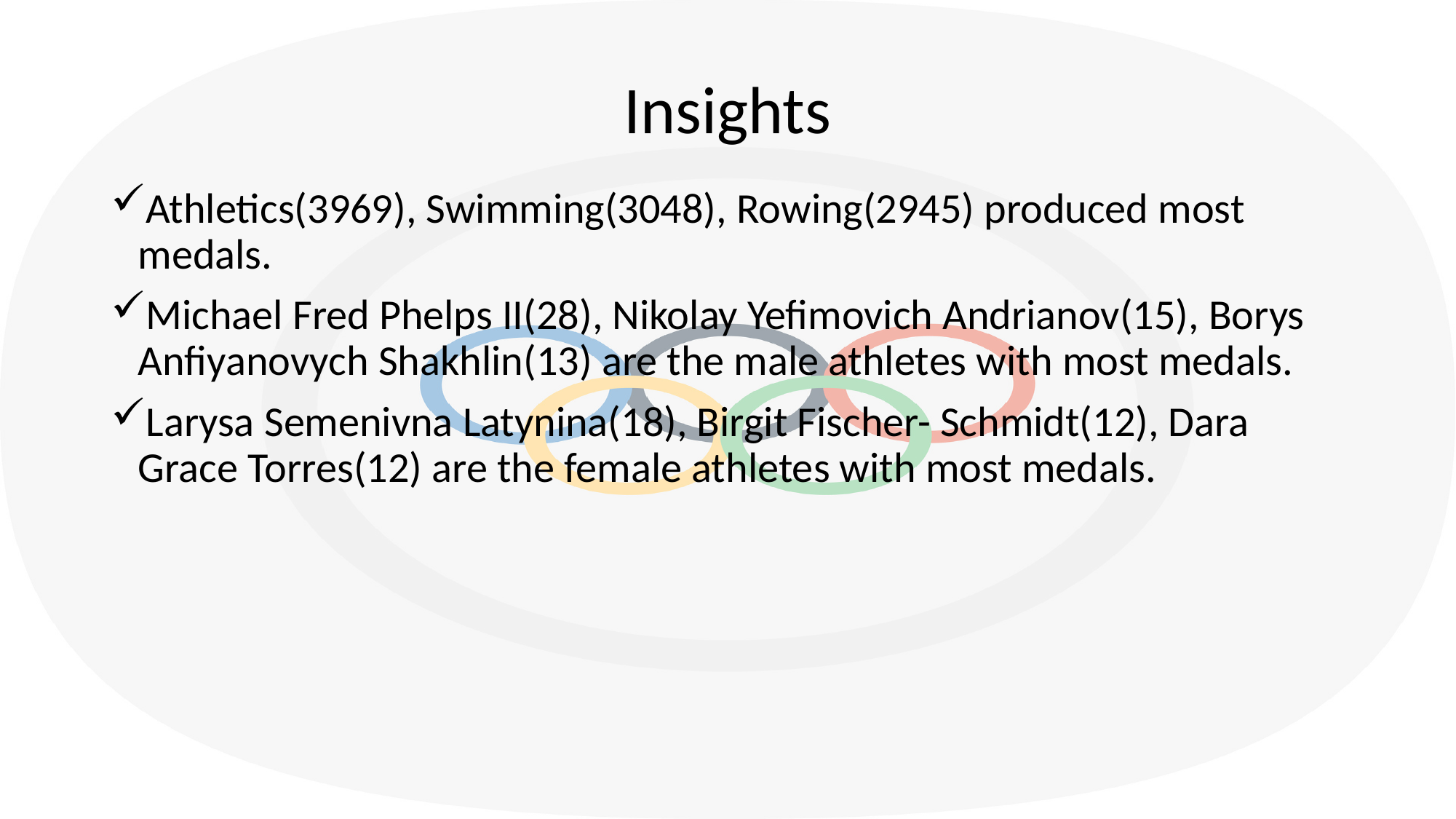

# Insights
Athletics(3969), Swimming(3048), Rowing(2945) produced most medals.
Michael Fred Phelps II(28), Nikolay Yefimovich Andrianov(15), Borys Anfiyanovych Shakhlin(13) are the male athletes with most medals.
Larysa Semenivna Latynina(18), Birgit Fischer- Schmidt(12), Dara Grace Torres(12) are the female athletes with most medals.